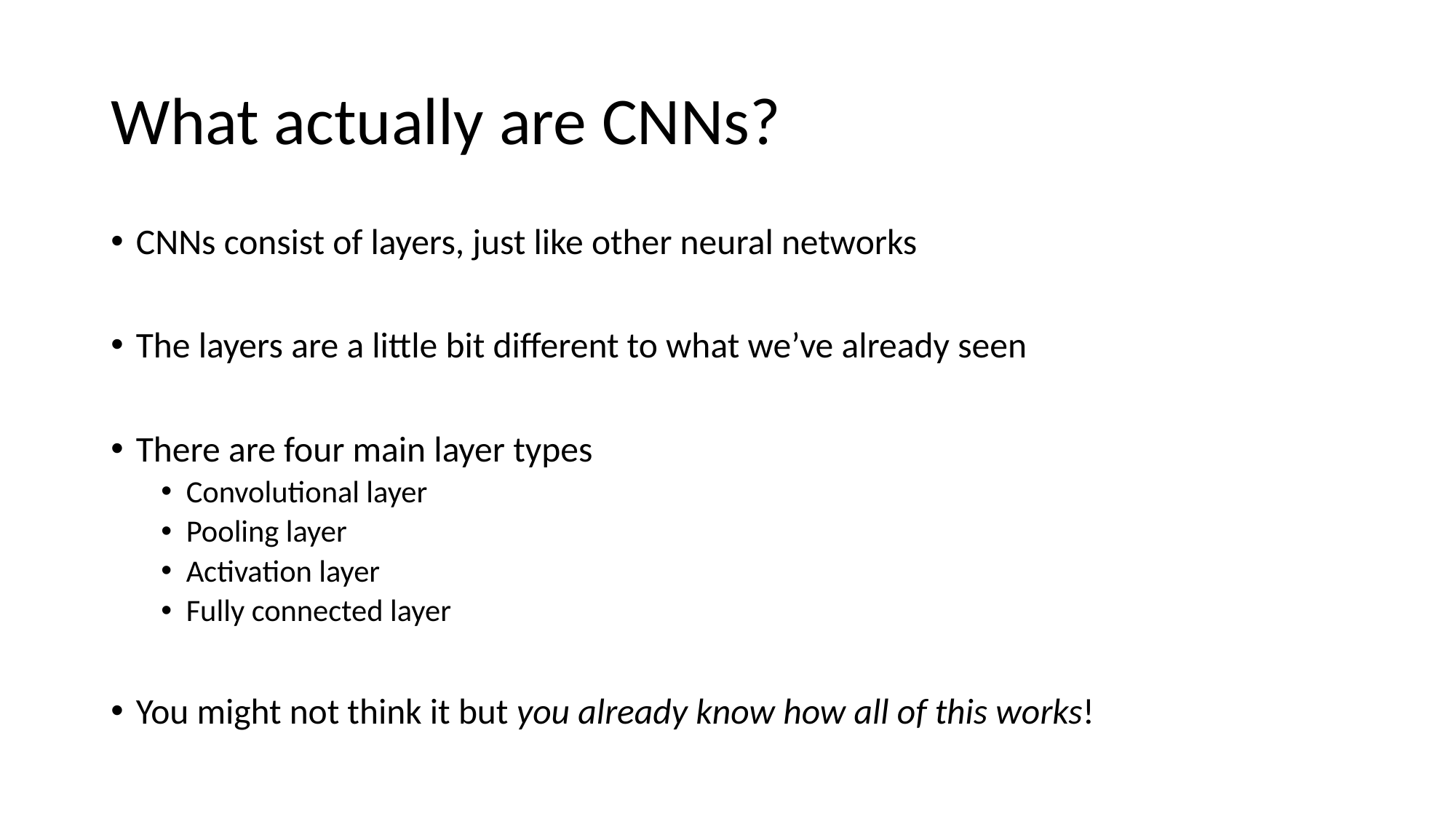

# What actually are CNNs?
CNNs consist of layers, just like other neural networks

The layers are a little bit different to what we’ve already seen

There are four main layer types
Convolutional layer
Pooling layer
Activation layer
Fully connected layer

You might not think it but you already know how all of this works!